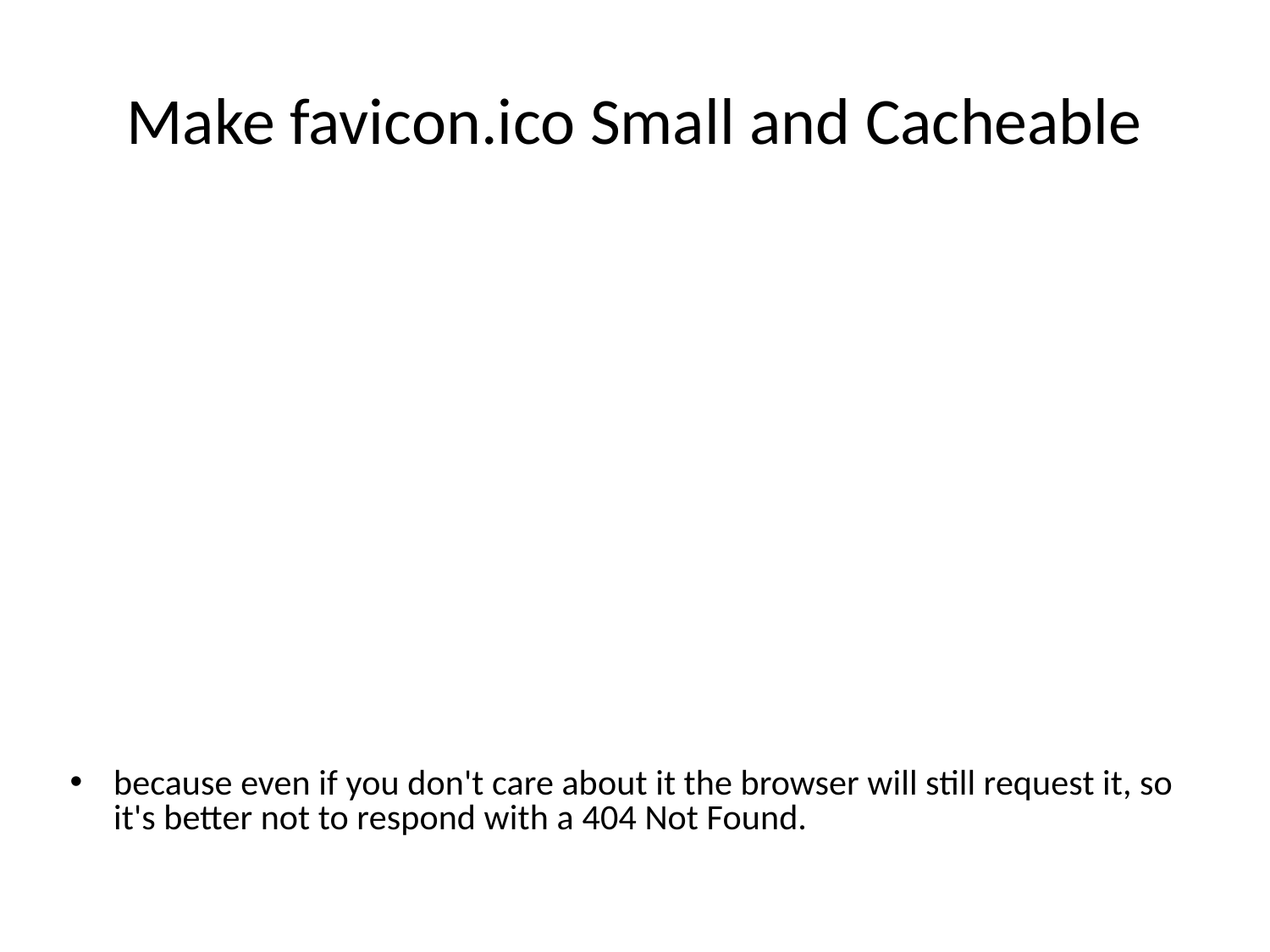

# Make favicon.ico Small and Cacheable
because even if you don't care about it the browser will still request it, so it's better not to respond with a 404 Not Found.